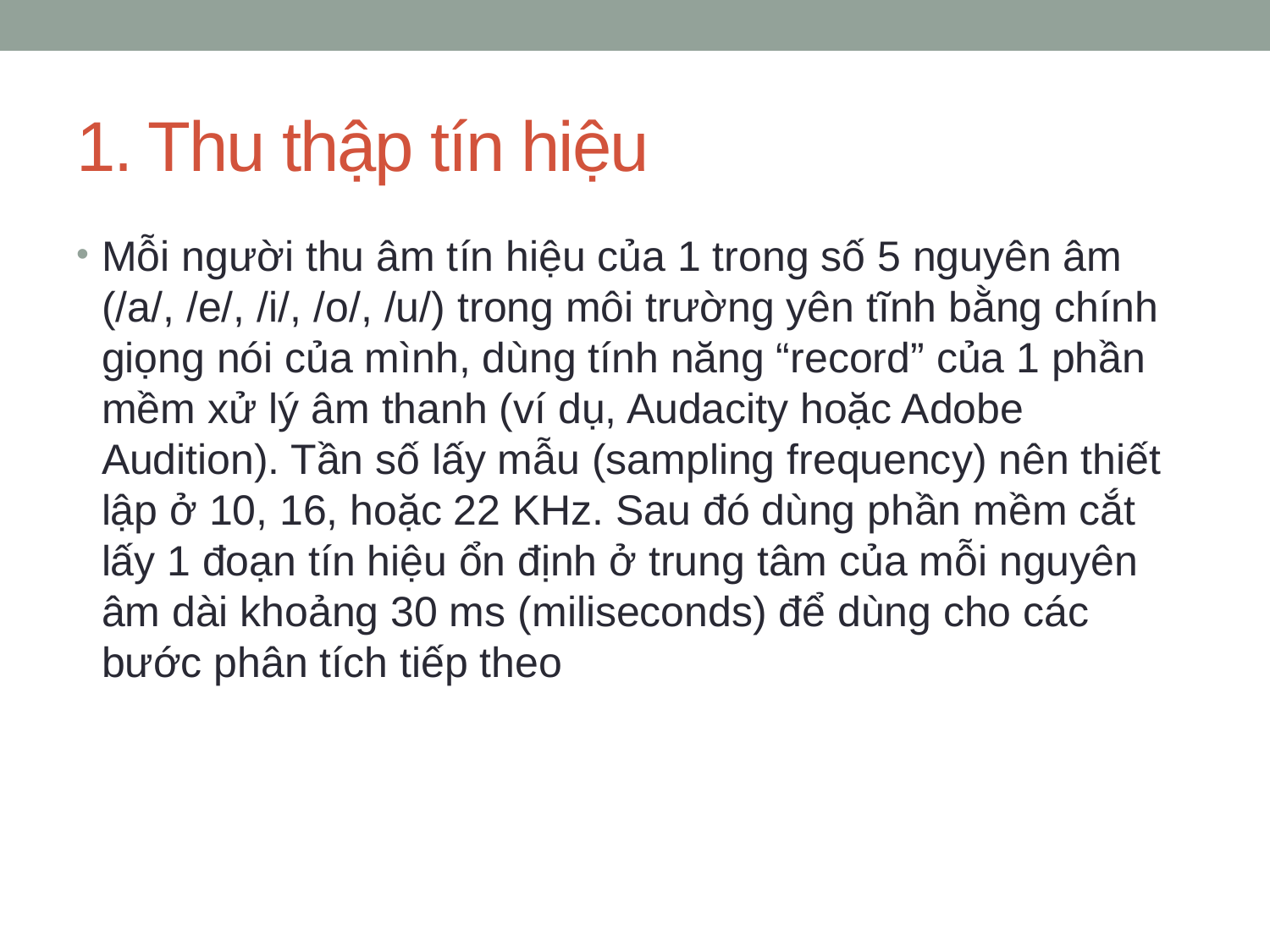

# 1. Thu thập tín hiệu
Mỗi người thu âm tín hiệu của 1 trong số 5 nguyên âm (/a/, /e/, /i/, /o/, /u/) trong môi trường yên tĩnh bằng chính giọng nói của mình, dùng tính năng “record” của 1 phần mềm xử lý âm thanh (ví dụ, Audacity hoặc Adobe Audition). Tần số lấy mẫu (sampling frequency) nên thiết lập ở 10, 16, hoặc 22 KHz. Sau đó dùng phần mềm cắt lấy 1 đoạn tín hiệu ổn định ở trung tâm của mỗi nguyên âm dài khoảng 30 ms (miliseconds) để dùng cho các bước phân tích tiếp theo